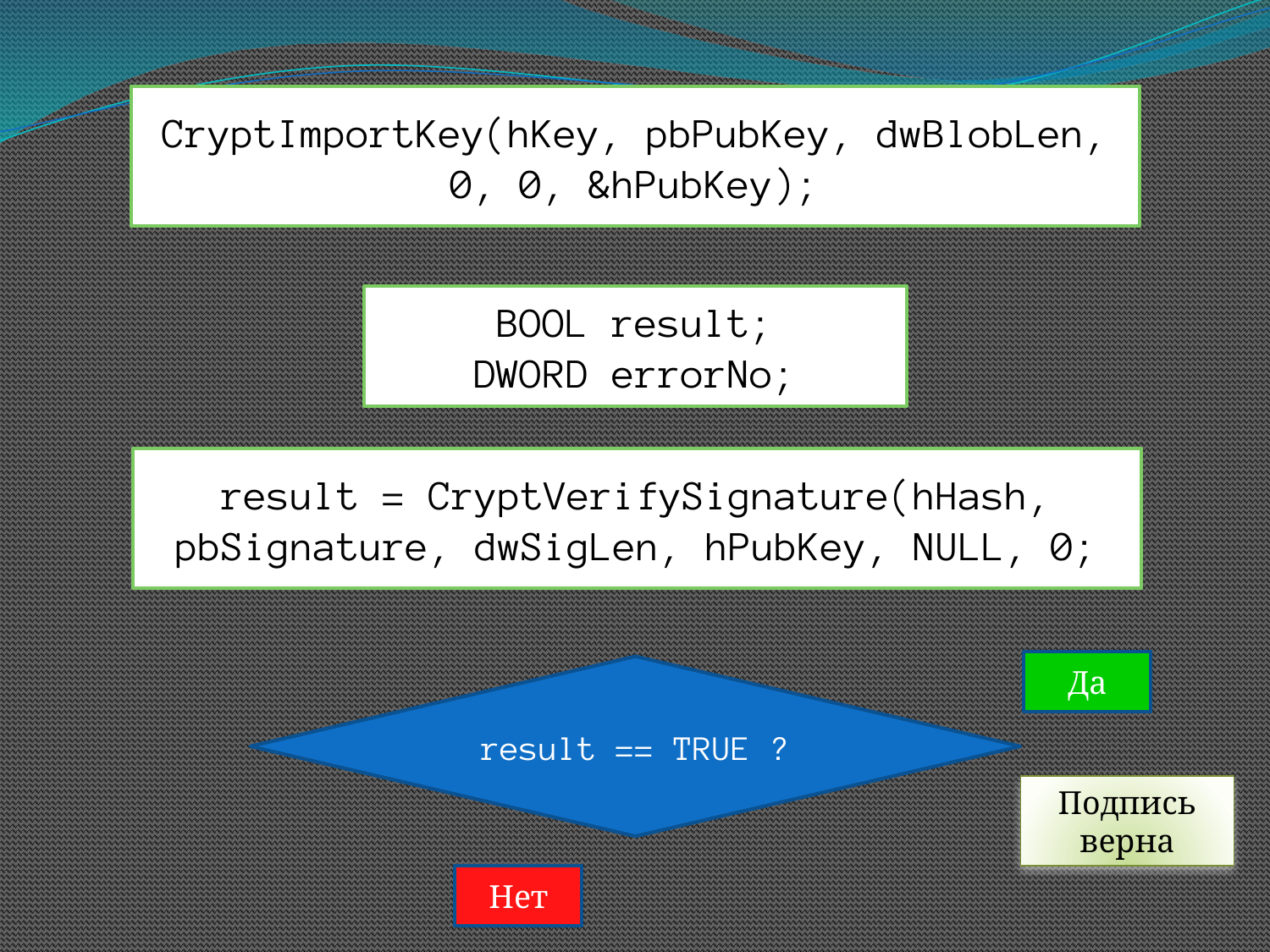

CryptImportKey(hKey, pbPubKey, dwBlobLen, 0, 0, &hPubKey);
BOOL result;
DWORD errorNo;
result = CryptVerifySignature(hHash, pbSignature, dwSigLen, hPubKey, NULL, 0;
Да
result == TRUE ?
Подпись верна
Нет